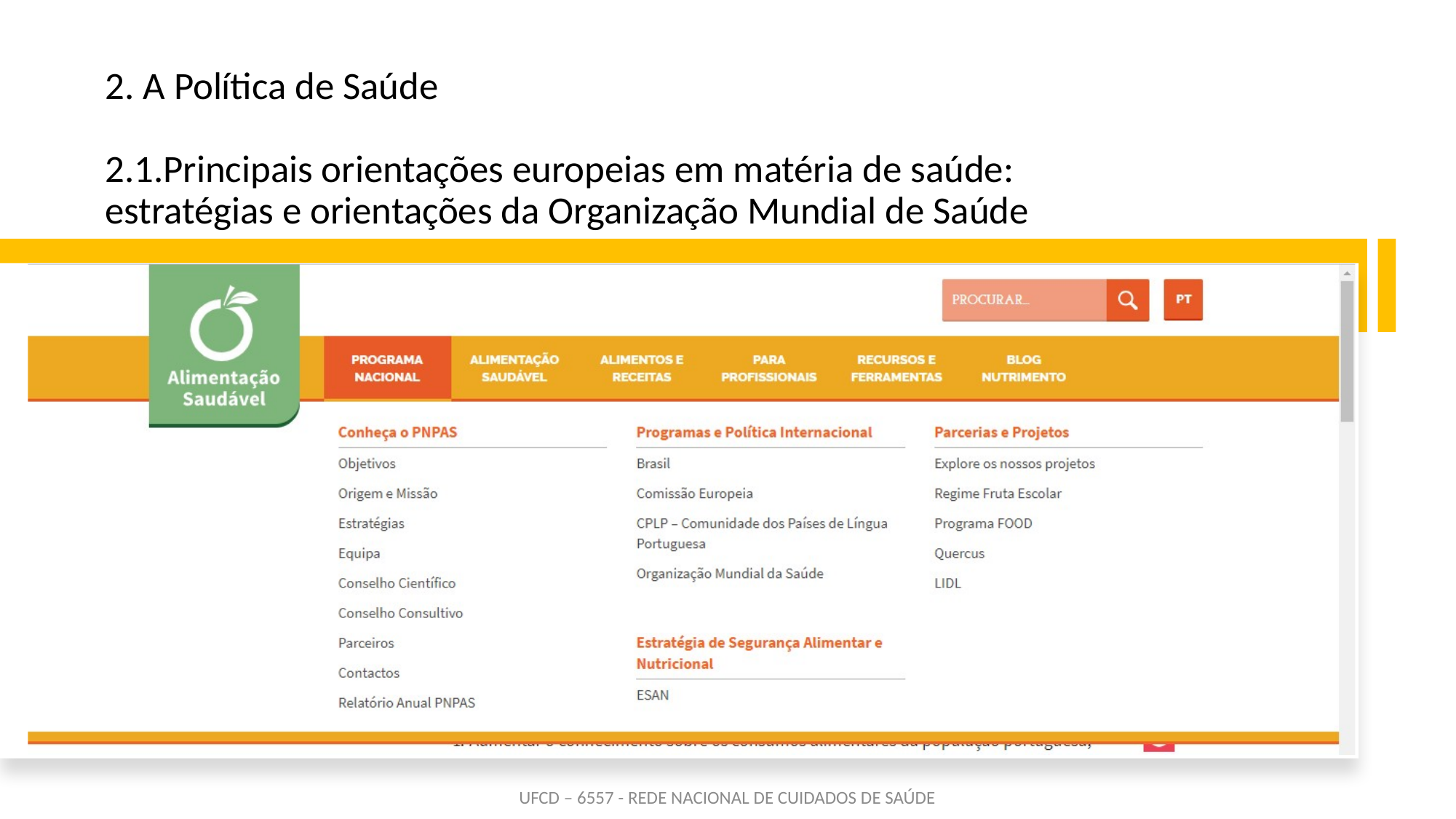

# 2. A Política de Saúde 2.1.Principais orientações europeias em matéria de saúde: estratégias e orientações da Organização Mundial de Saúde

.

UFCD – 6557 - REDE NACIONAL DE CUIDADOS DE SAÚDE